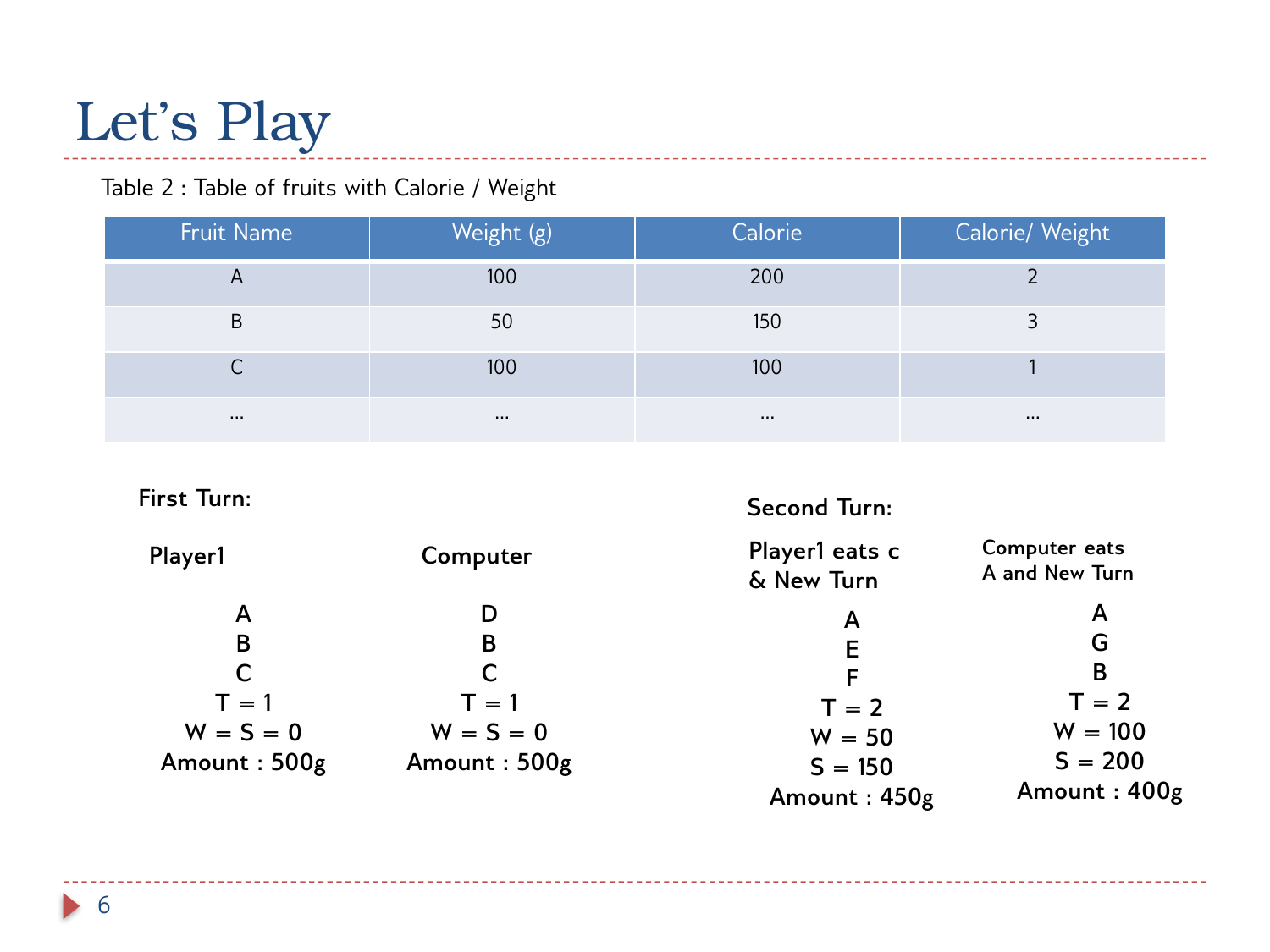

# Let’s Play
Table 2 : Table of fruits with Calorie / Weight
| Fruit Name | Weight (g) | Calorie | Calorie/ Weight |
| --- | --- | --- | --- |
| A | 100 | 200 | 2 |
| B | 50 | 150 | 3 |
| C | 100 | 100 | 1 |
| … | … | … | … |
First Turn:
Second Turn:
Computer eats A and New Turn
Player1 eats c & New Turn
Player1
Computer
A
G
B
T = 2
W = 100
S = 200
Amount : 400g
D
B
C
T = 1
W = S = 0
Amount : 500g
A
B
C
T = 1
W = S = 0
Amount : 500g
A
E
F
T = 2
W = 50
S = 150
Amount : 450g
6